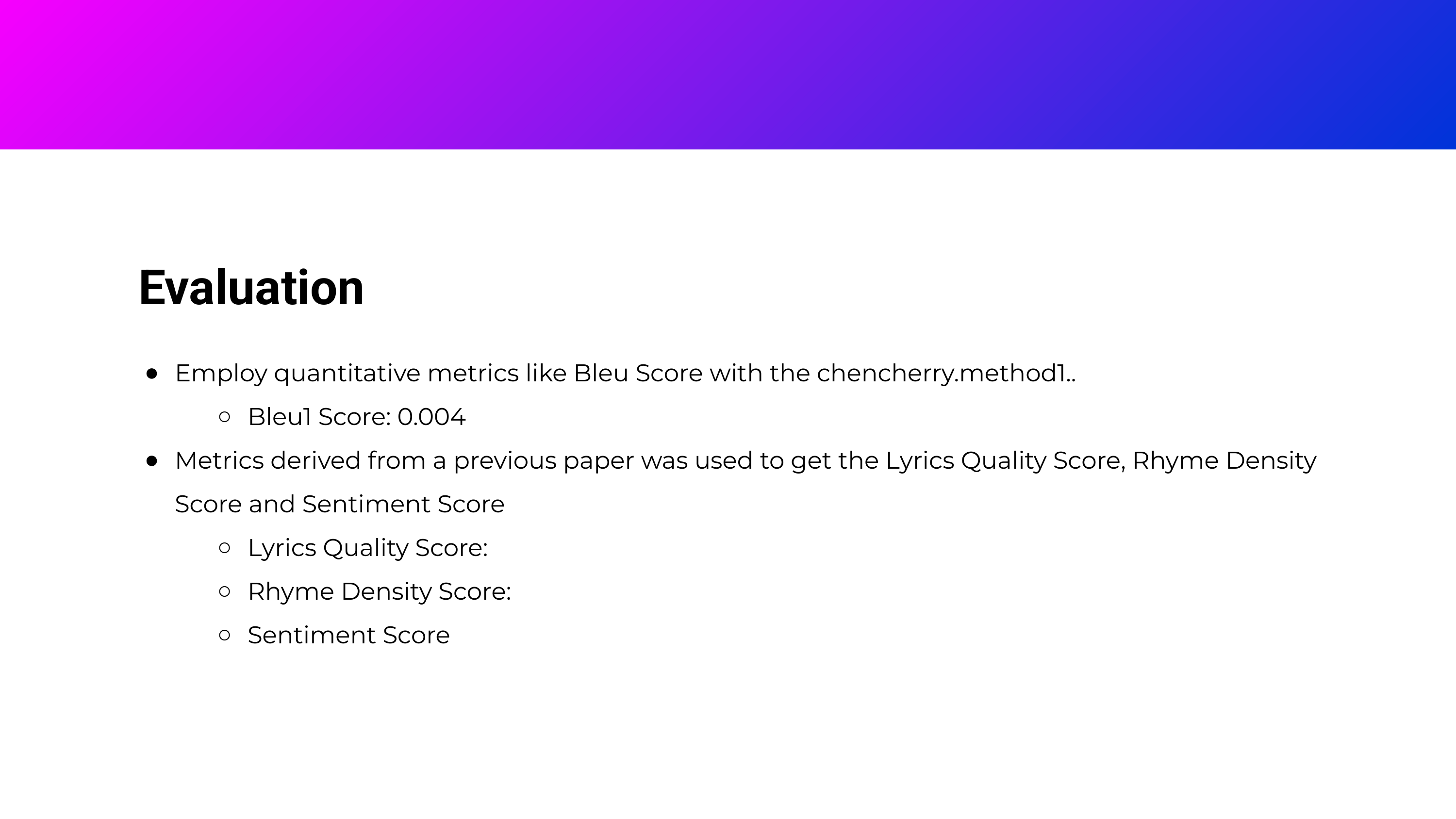

Evaluation

Employ quantitative metrics like Bleu Score with the chencherry.method1..
Bleu1 Score: 0.004
Metrics derived from a previous paper was used to get the Lyrics Quality Score, Rhyme Density Score and Sentiment Score
Lyrics Quality Score:
Rhyme Density Score:
Sentiment Score